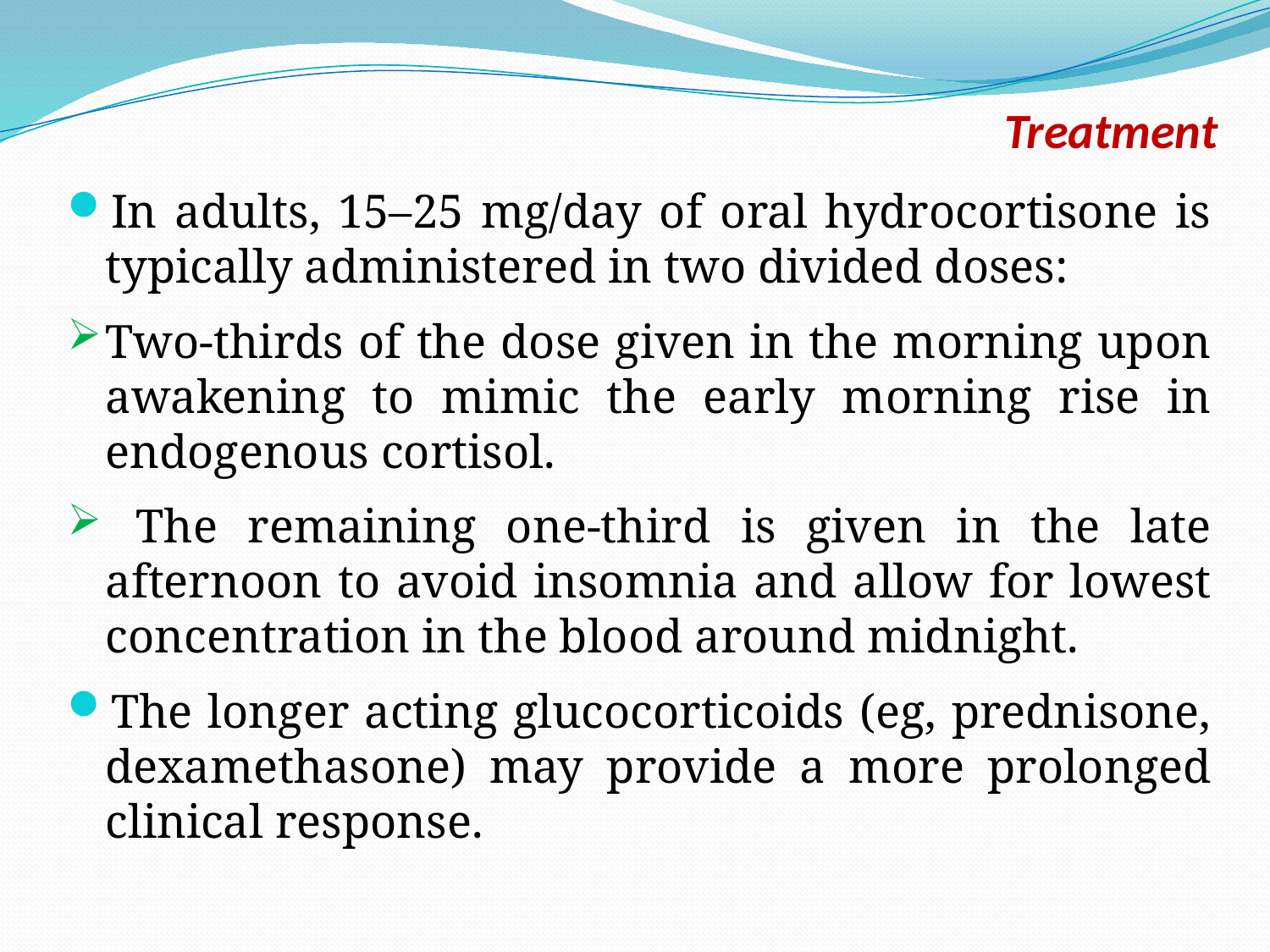

# Treatment
In adults, 15–25 mg/day of oral hydrocortisone is typically administered in two divided doses:
Two-thirds of the dose given in the morning upon awakening to mimic the early morning rise in endogenous cortisol.
 The remaining one-third is given in the late afternoon to avoid insomnia and allow for lowest concentration in the blood around midnight.
The longer acting glucocorticoids (eg, prednisone, dexamethasone) may provide a more prolonged clinical response.